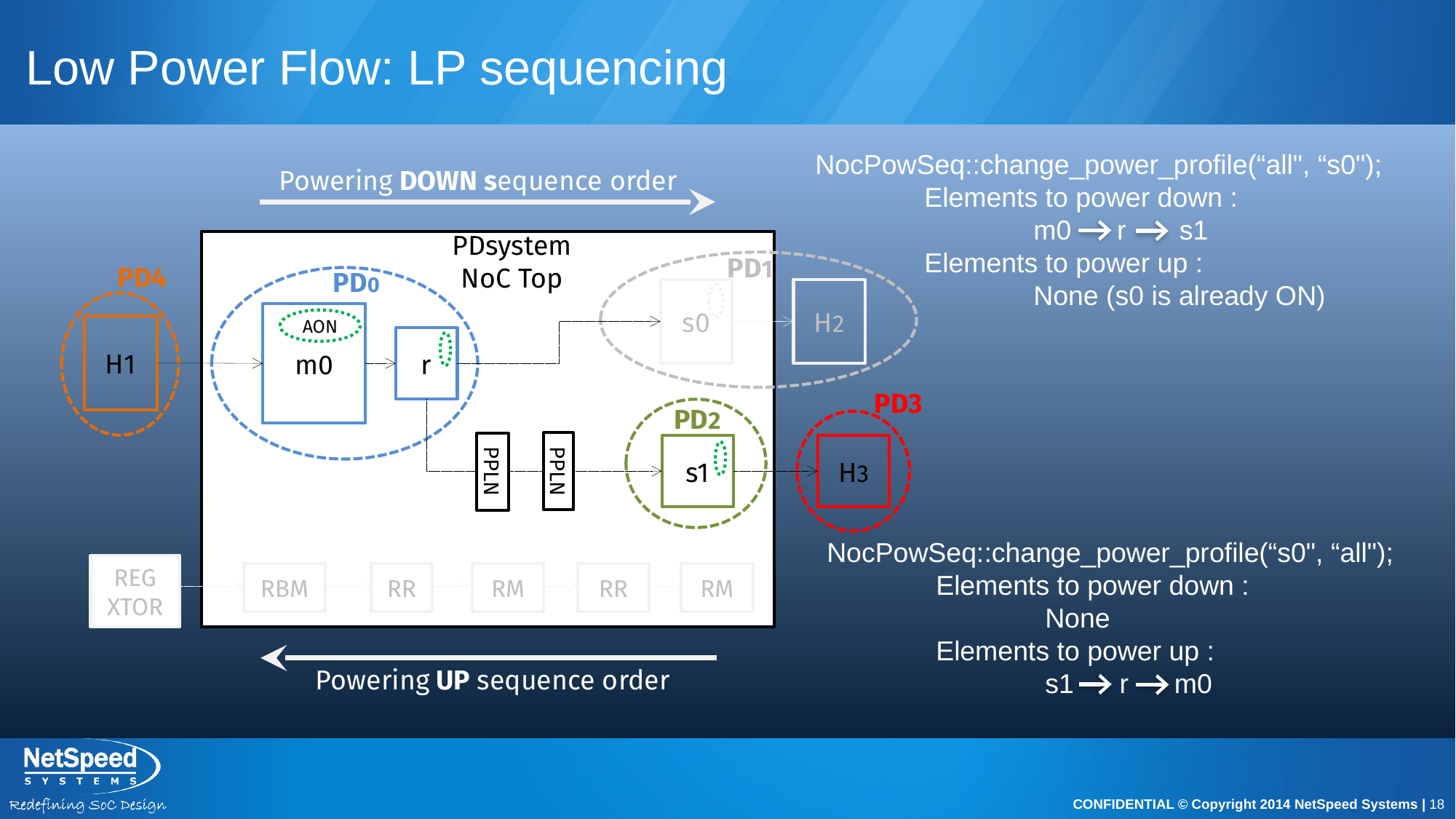

# Low Power Flow: LP sequencing

NocPowSeq::change_power_profile(“all", “s0");
	Elements to power down :
		m0      r       s1
	Elements to power up :
		None (s0 is already ON)
Powering DOWN sequence order
PDsystem NoC Top

PD1

PD4
PD0

s0
H2

m0
AON
H1
r

PD3
PD2

s1
H3

PPLN
PPLN
REG
XTOR
RBM
RR
RM
RR
RM
Powering UP sequence order
NocPowSeq::change_power_profile(“s0", “all");
	Elements to power down :
		None
	Elements to power up :
		s1      r      m0